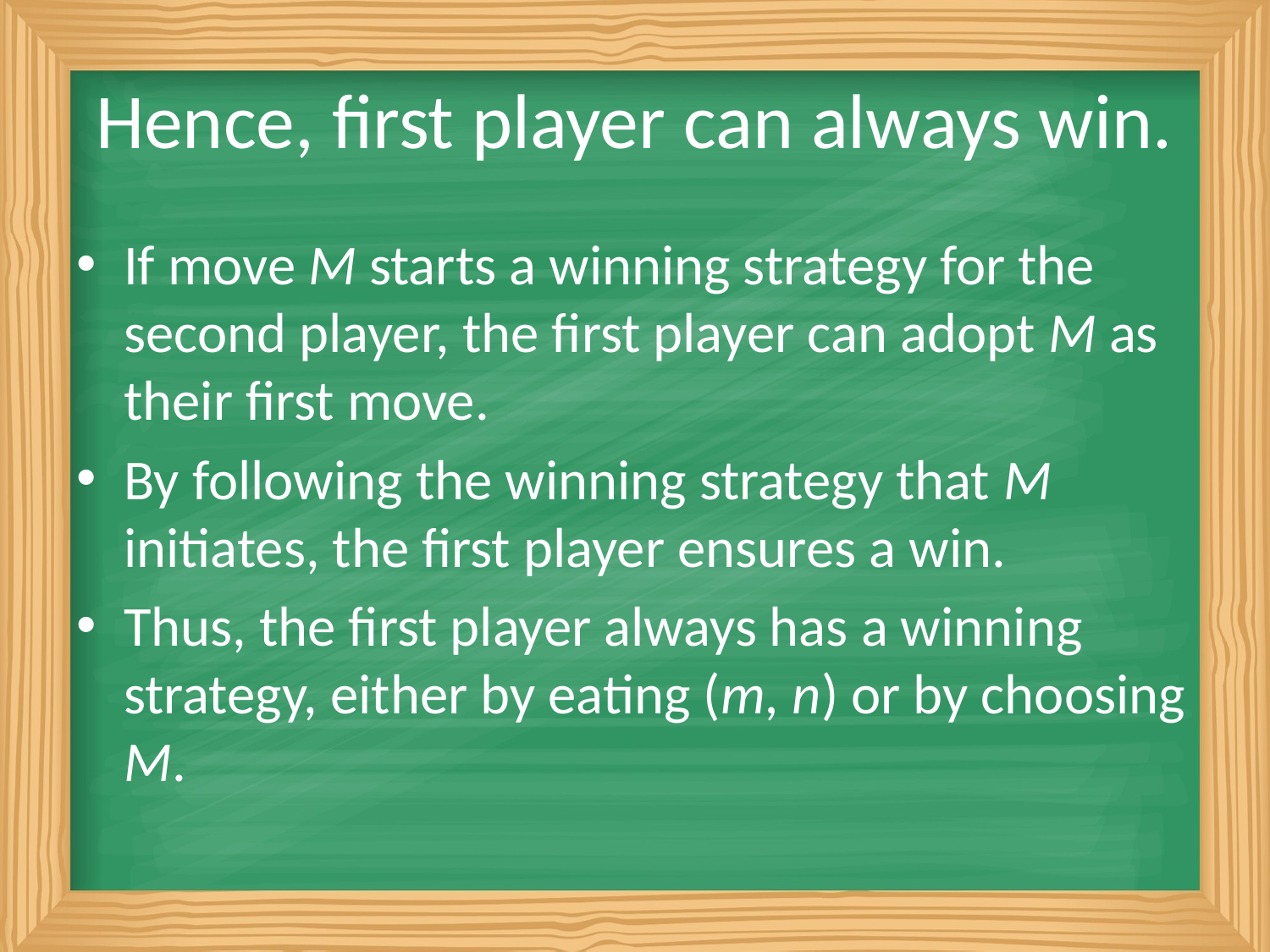

# Hence, first player can always win.
If move M starts a winning strategy for the second player, the first player can adopt M as their first move.
By following the winning strategy that M initiates, the first player ensures a win.
Thus, the first player always has a winning strategy, either by eating (m, n) or by choosing M.